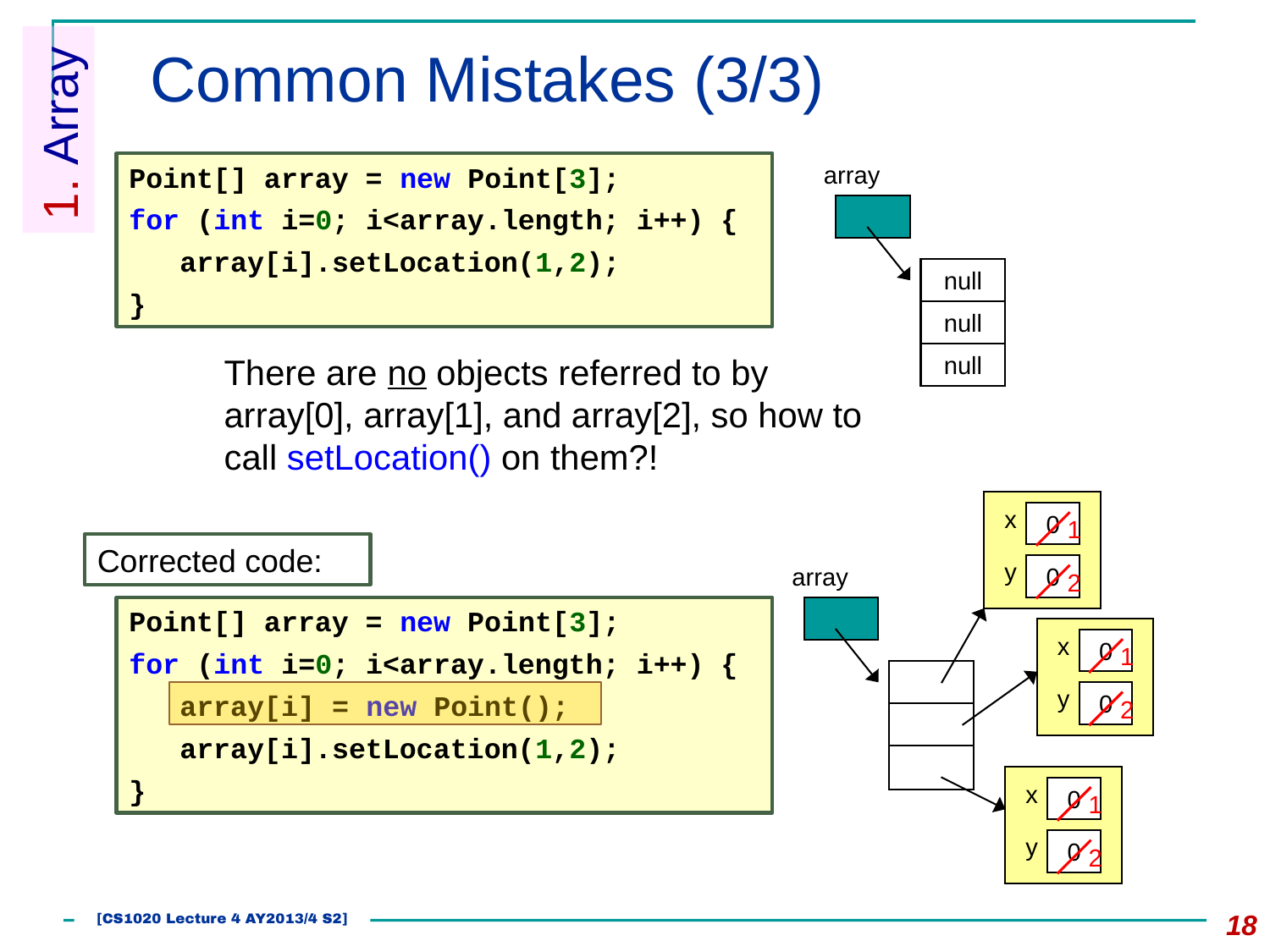

# Common Mistakes (3/3)
1. Array
Point[] array = new Point[3];
for (int i=0; i<array.length; i++) {
   array[i].setLocation(1,2);
}
array

null
null
null
There are no objects referred to by array[0], array[1], and array[2], so how to call setLocation() on them?!

x
0
y
0

1

2
Corrected code:
Point[] array = new Point[3];
for (int i=0; i<array.length; i++) {
   array[i] = new Point();
   array[i].setLocation(1,2);
}
array

x
0

y
0

1

2

x
0
y
0

1

2
18
[CS1020 Lecture 4 AY2013/4 S2]